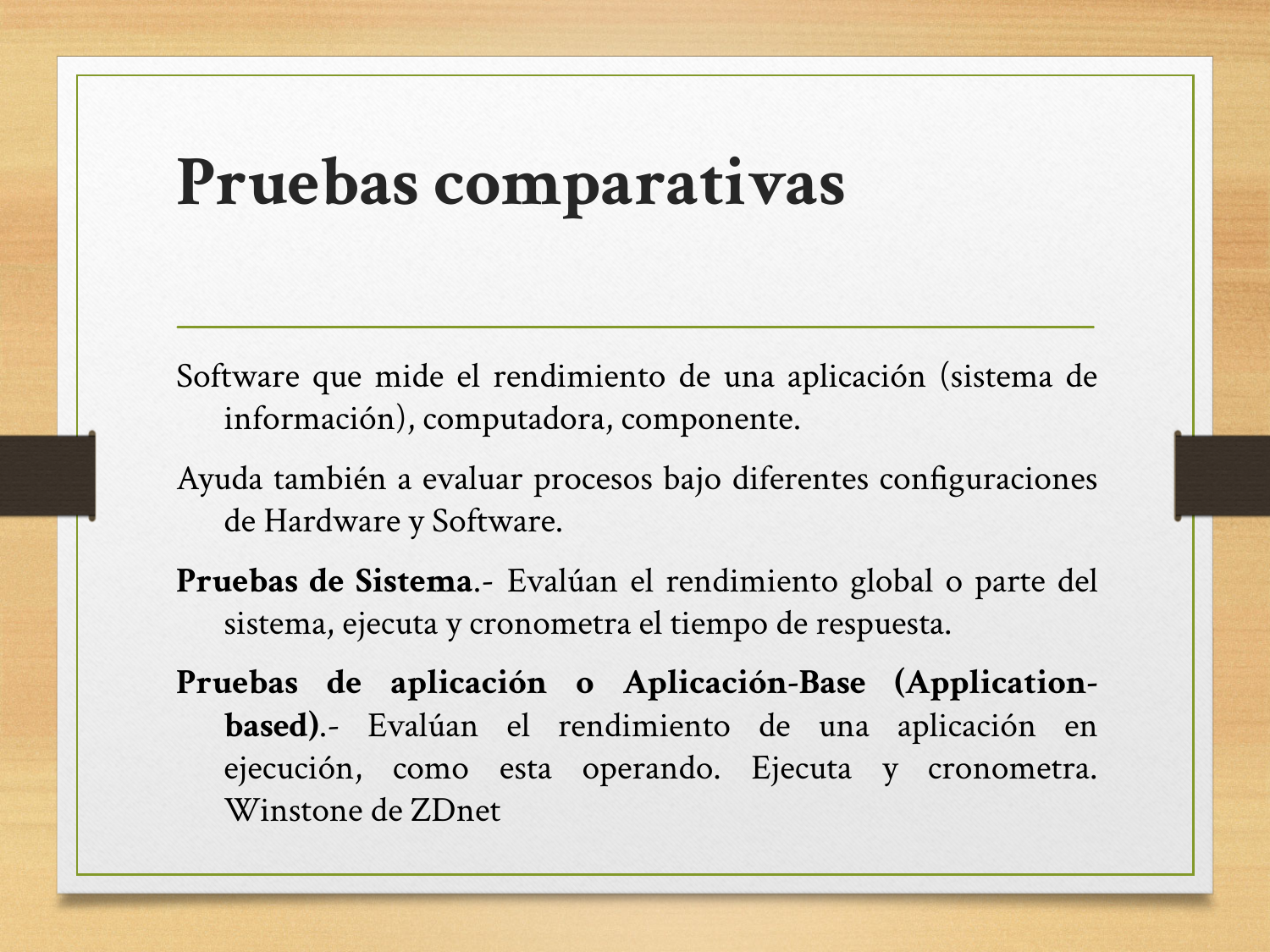

# Pruebas comparativas
Software que mide el rendimiento de una aplicación (sistema de información), computadora, componente.
Ayuda también a evaluar procesos bajo diferentes configuraciones de Hardware y Software.
Pruebas de Sistema.- Evalúan el rendimiento global o parte del sistema, ejecuta y cronometra el tiempo de respuesta.
Pruebas de aplicación o Aplicación-Base (Application-based).- Evalúan el rendimiento de una aplicación en ejecución, como esta operando. Ejecuta y cronometra. Winstone de ZDnet